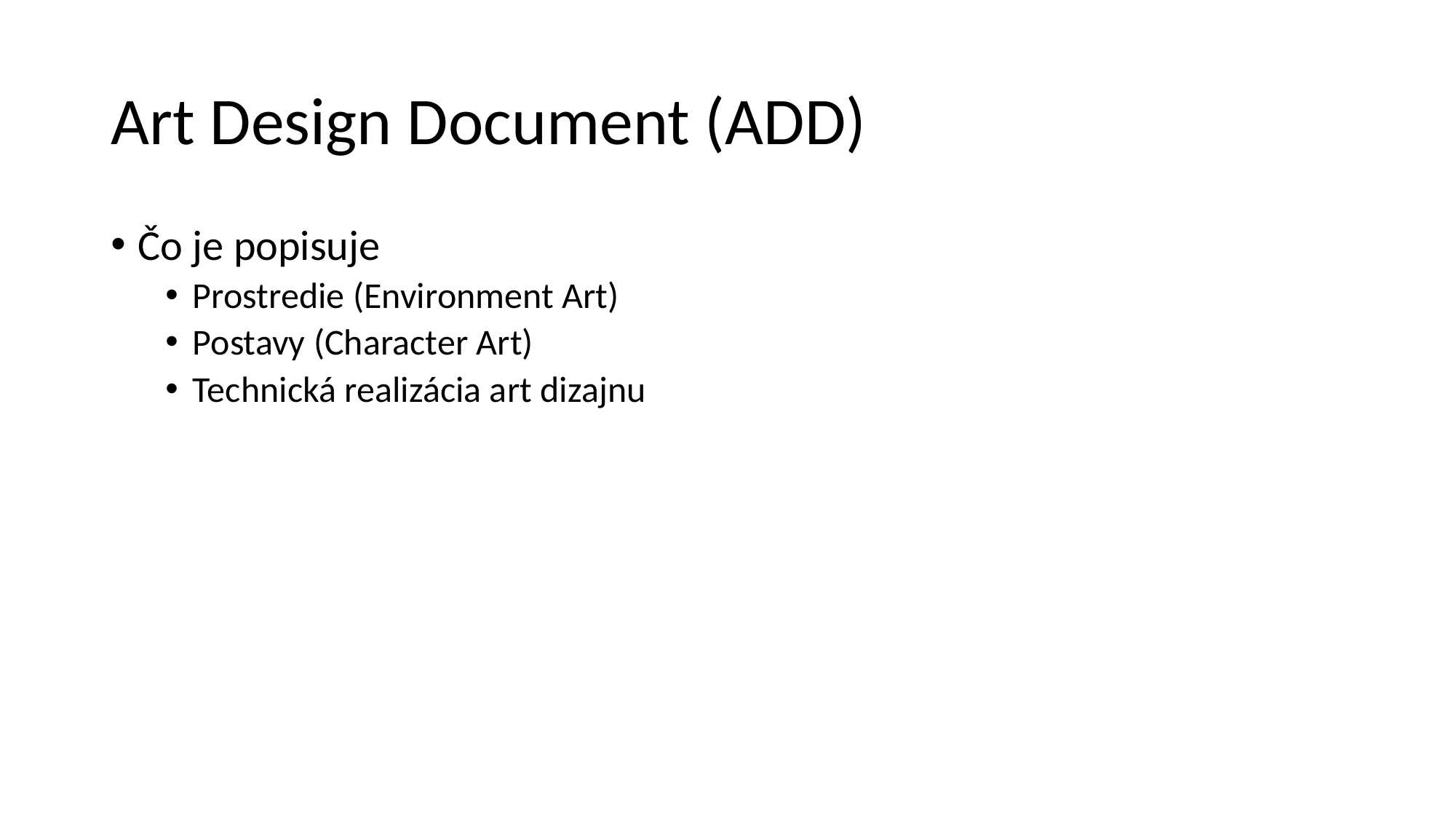

# Art Design Document (ADD)
Čo je popisuje
Prostredie (Environment Art)
Postavy (Character Art)
Technická realizácia art dizajnu